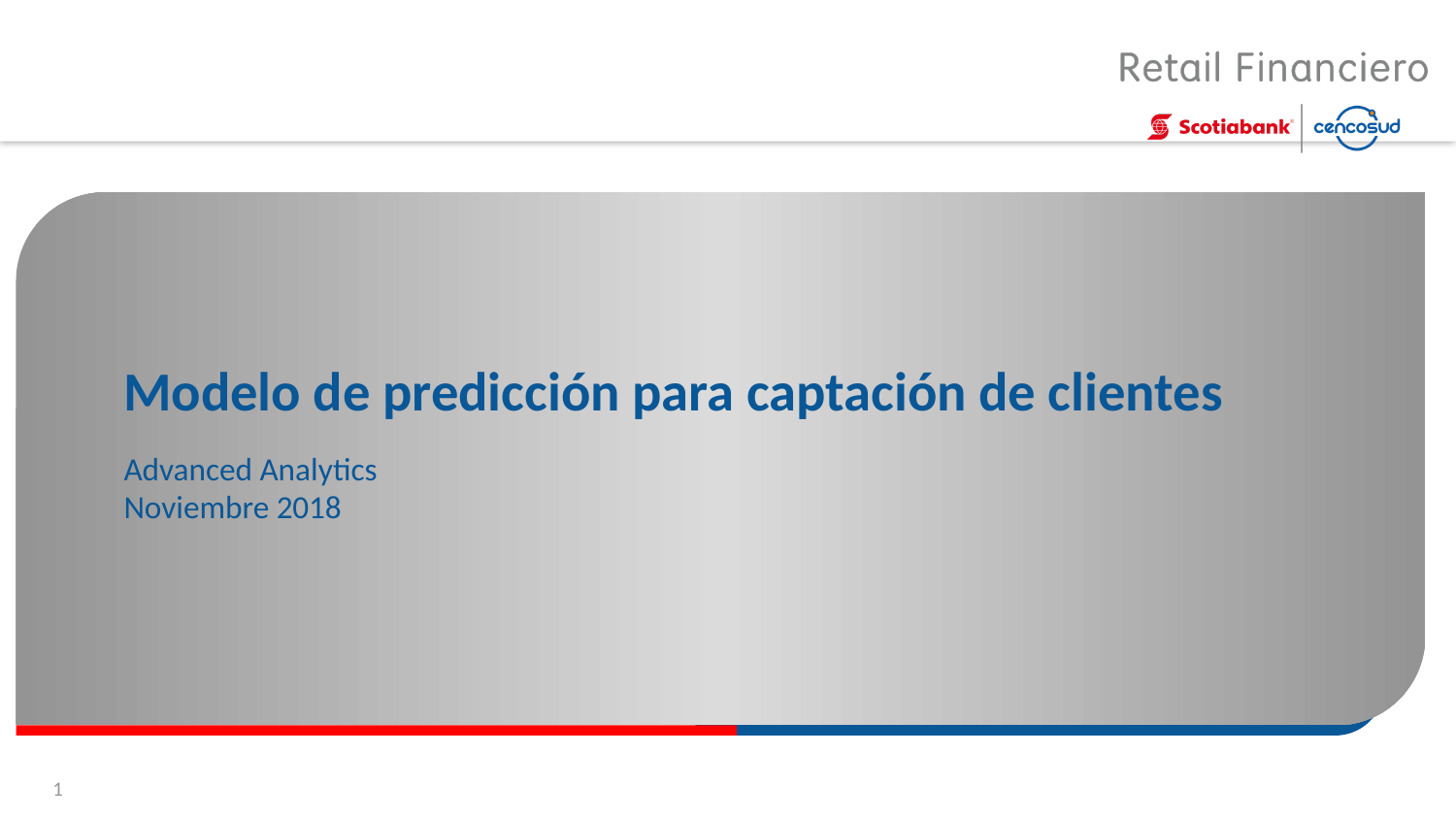

# Modelo de predicción para captación de clientes
Advanced Analytics
Noviembre 2018
1